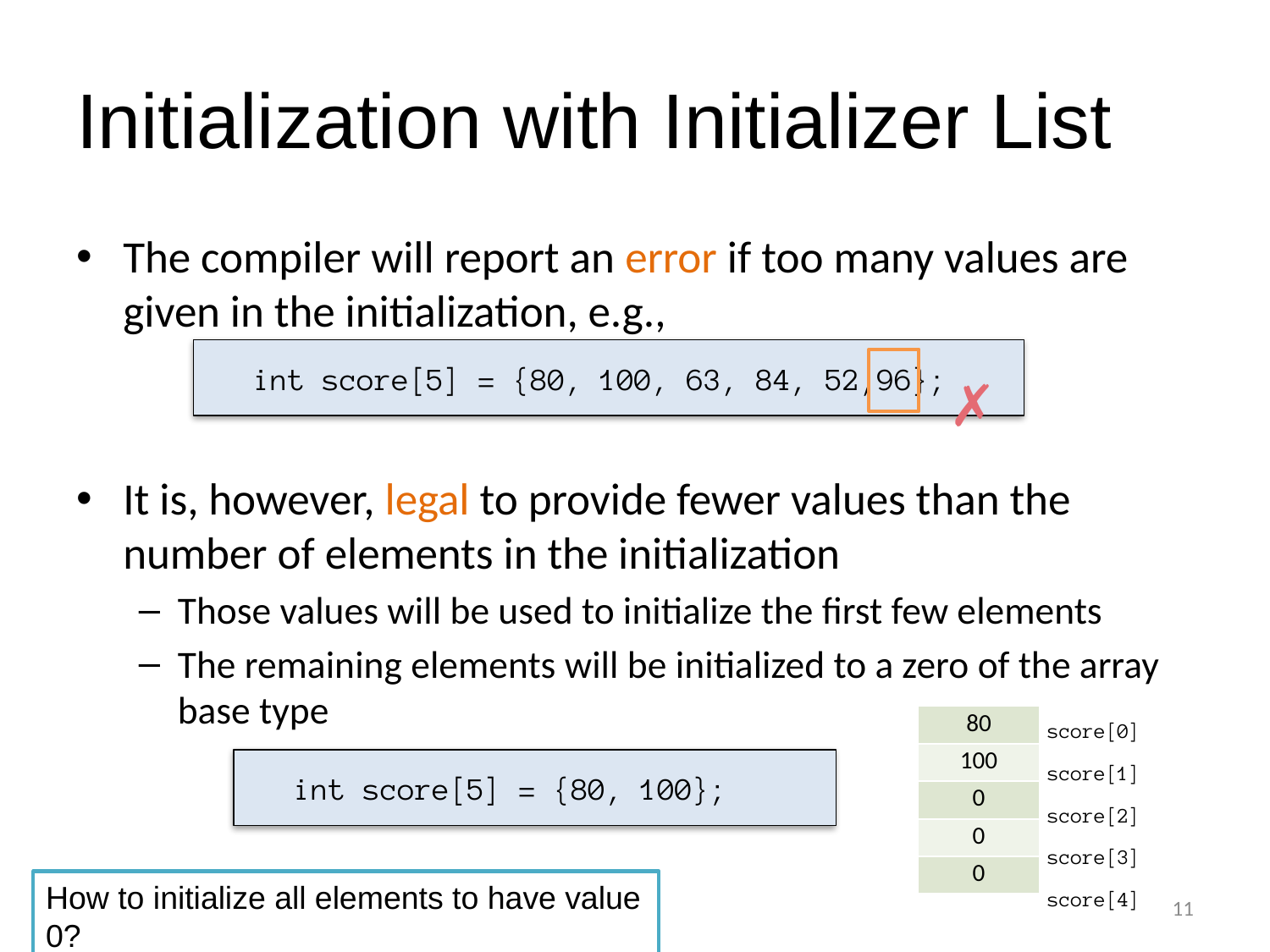

# Initialization with Initializer List
The compiler will report an error if too many values are given in the initialization, e.g.,

It is, however, legal to provide fewer values than the number of elements in the initialization
Those values will be used to initialize the first few elements
The remaining elements will be initialized to a zero of the array base type

	int score[5] = {80, 100, 63, 84, 52,96};

✗
| 80 |
| --- |
| 100 |
| 0 |
| 0 |
| 0 |
score[0]
	int score[5] = {80, 100};
score[1]
score[2]
score[3]
How to initialize all elements to have value 0?
score[4]
11